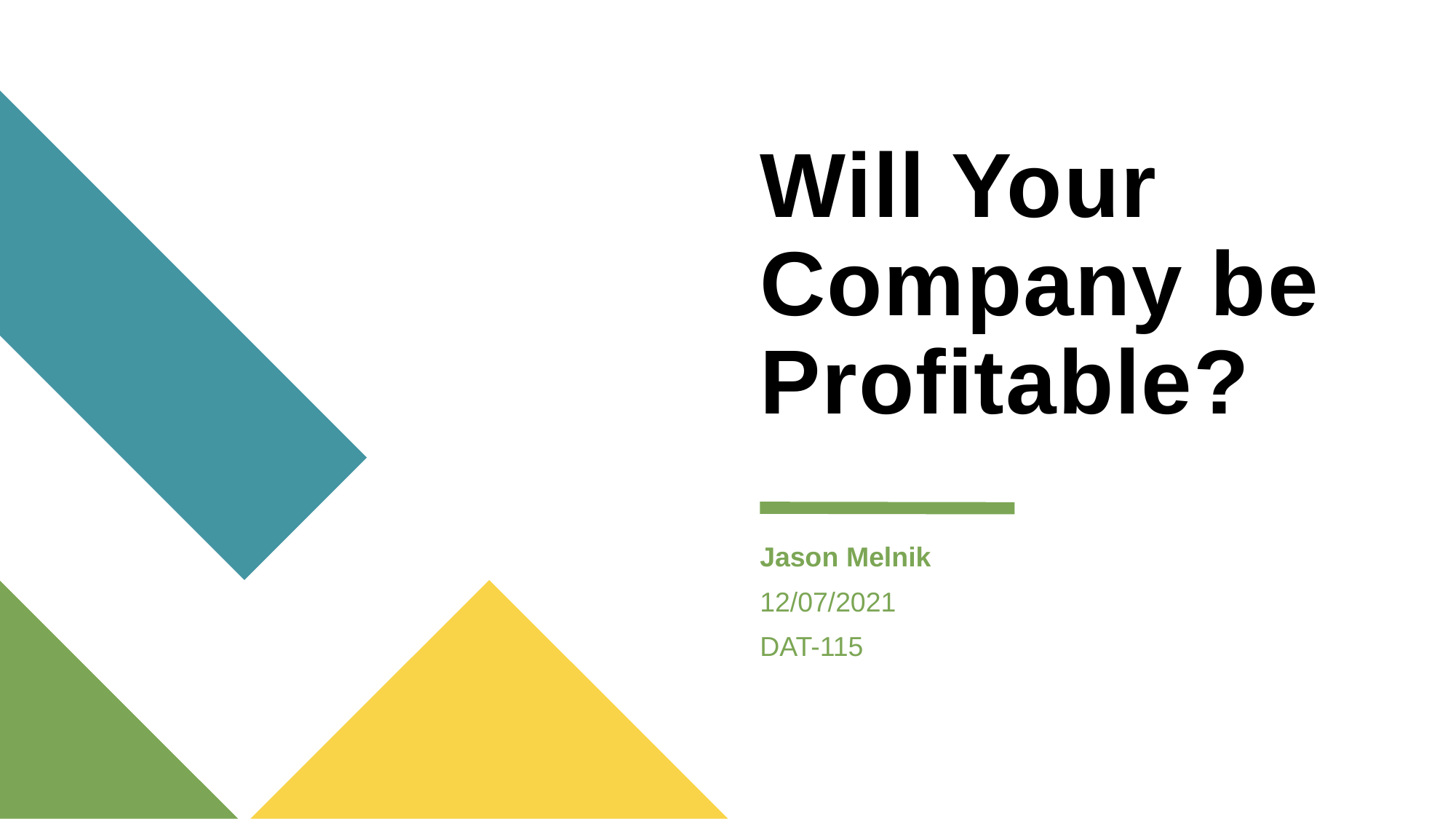

# Will Your Company be Profitable?
Jason Melnik
12/07/2021
DAT-115